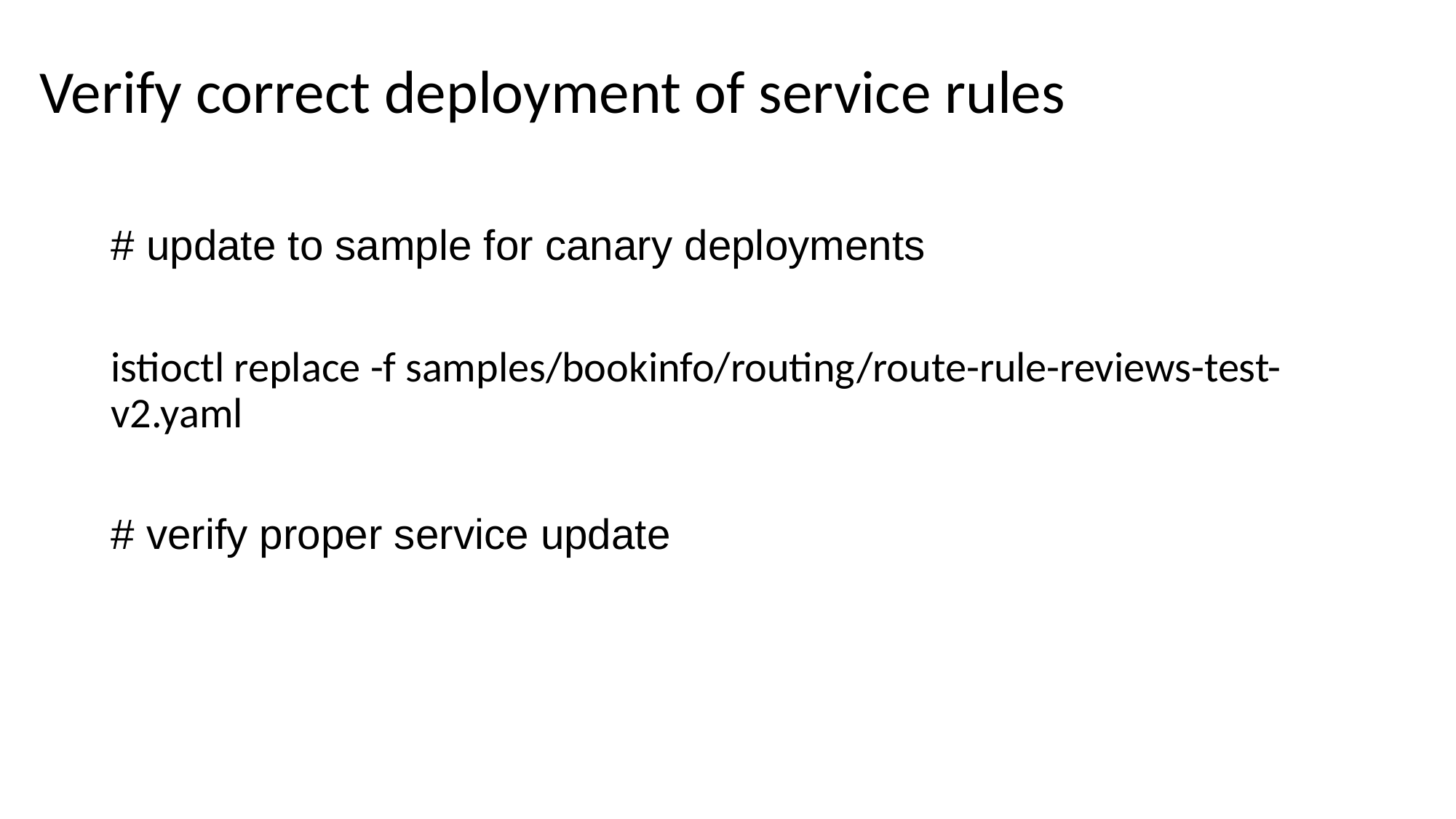

# Verify correct deployment of service rules
# update to sample for canary deployments

istioctl replace -f samples/bookinfo/routing/route-rule-reviews-test-v2.yaml

# verify proper service update